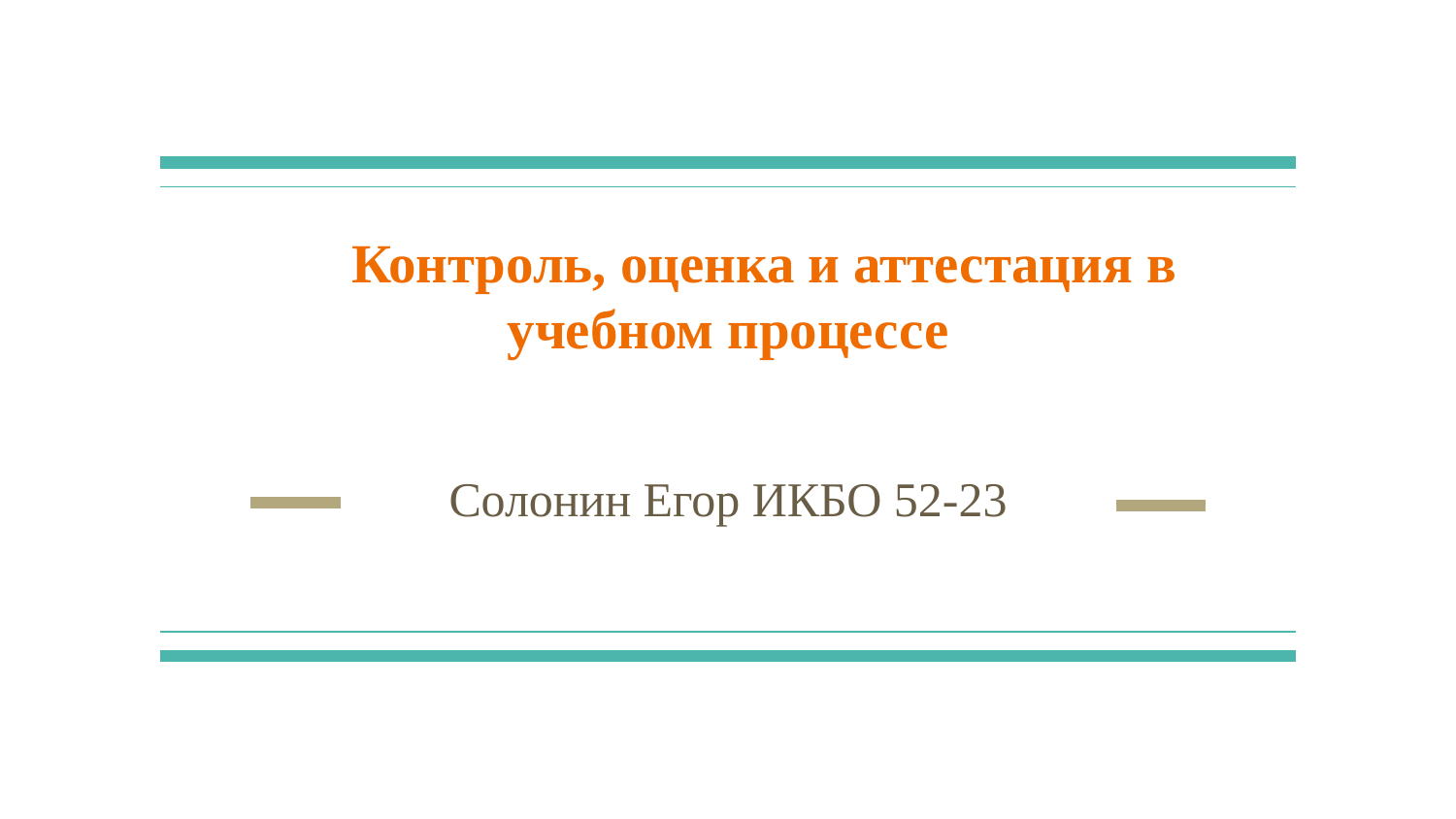

# Контроль, оценка и аттестация в учебном процессе
Солонин Егор ИКБО 52-23